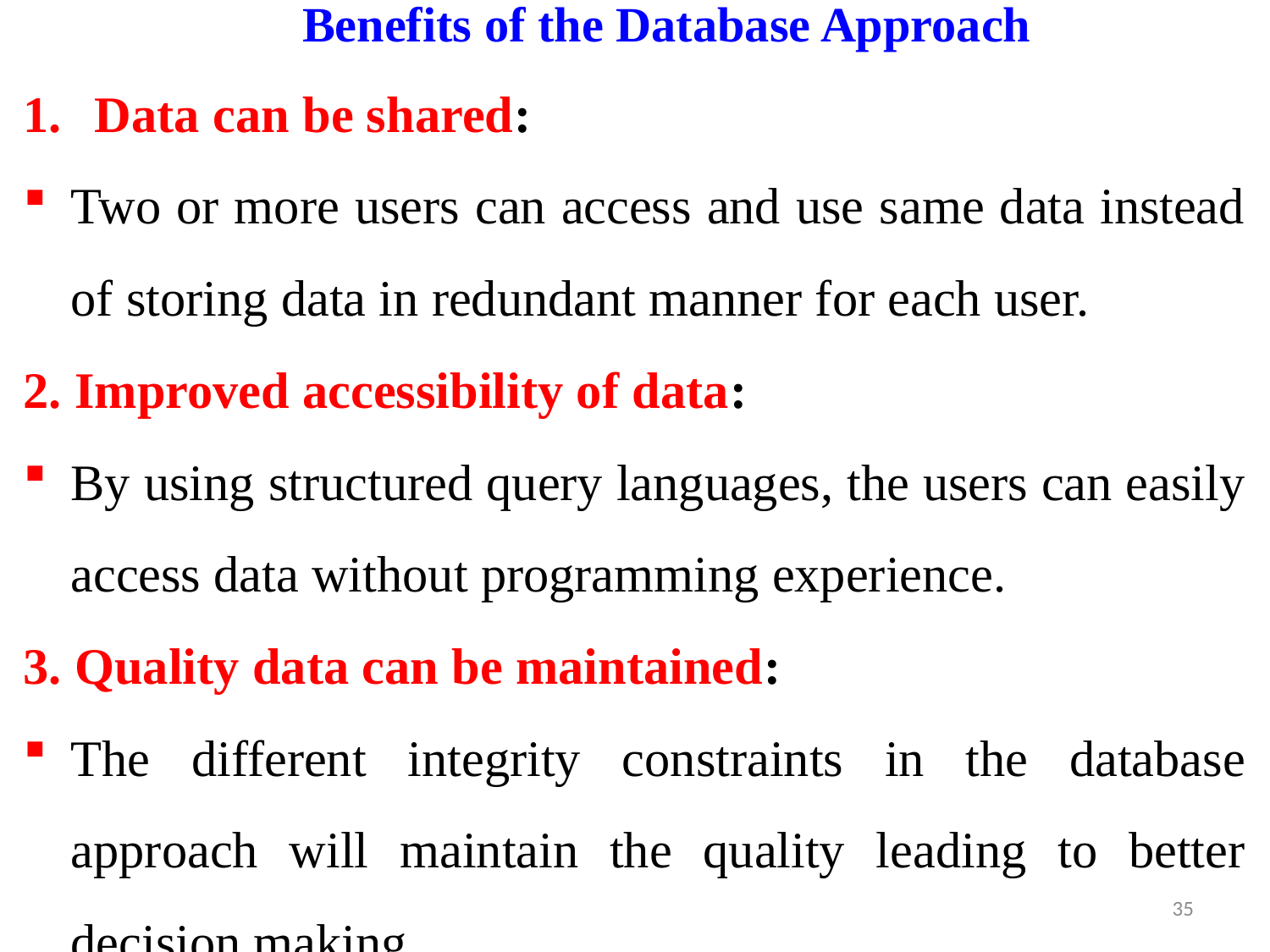

# Benefits of the Database Approach
Data can be shared:
Two or more users can access and use same data instead of storing data in redundant manner for each user.
2. Improved accessibility of data:
By using structured query languages, the users can easily access data without programming experience.
3. Quality data can be maintained:
The different integrity constraints in the database approach will maintain the quality leading to better decision making

35